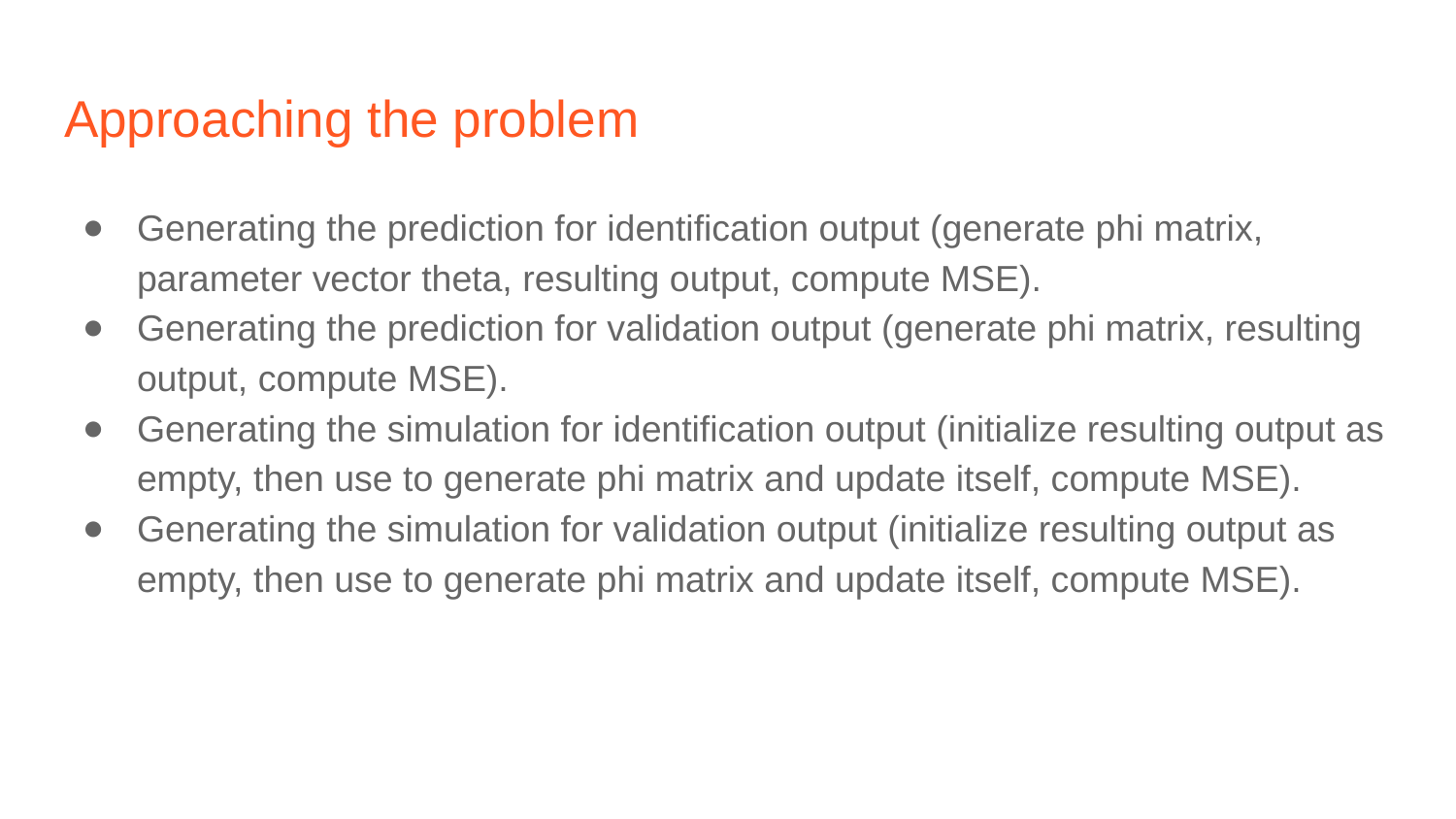

# Approaching the problem
Generating the prediction for identification output (generate phi matrix, parameter vector theta, resulting output, compute MSE).
Generating the prediction for validation output (generate phi matrix, resulting output, compute MSE).
Generating the simulation for identification output (initialize resulting output as empty, then use to generate phi matrix and update itself, compute MSE).
Generating the simulation for validation output (initialize resulting output as empty, then use to generate phi matrix and update itself, compute MSE).